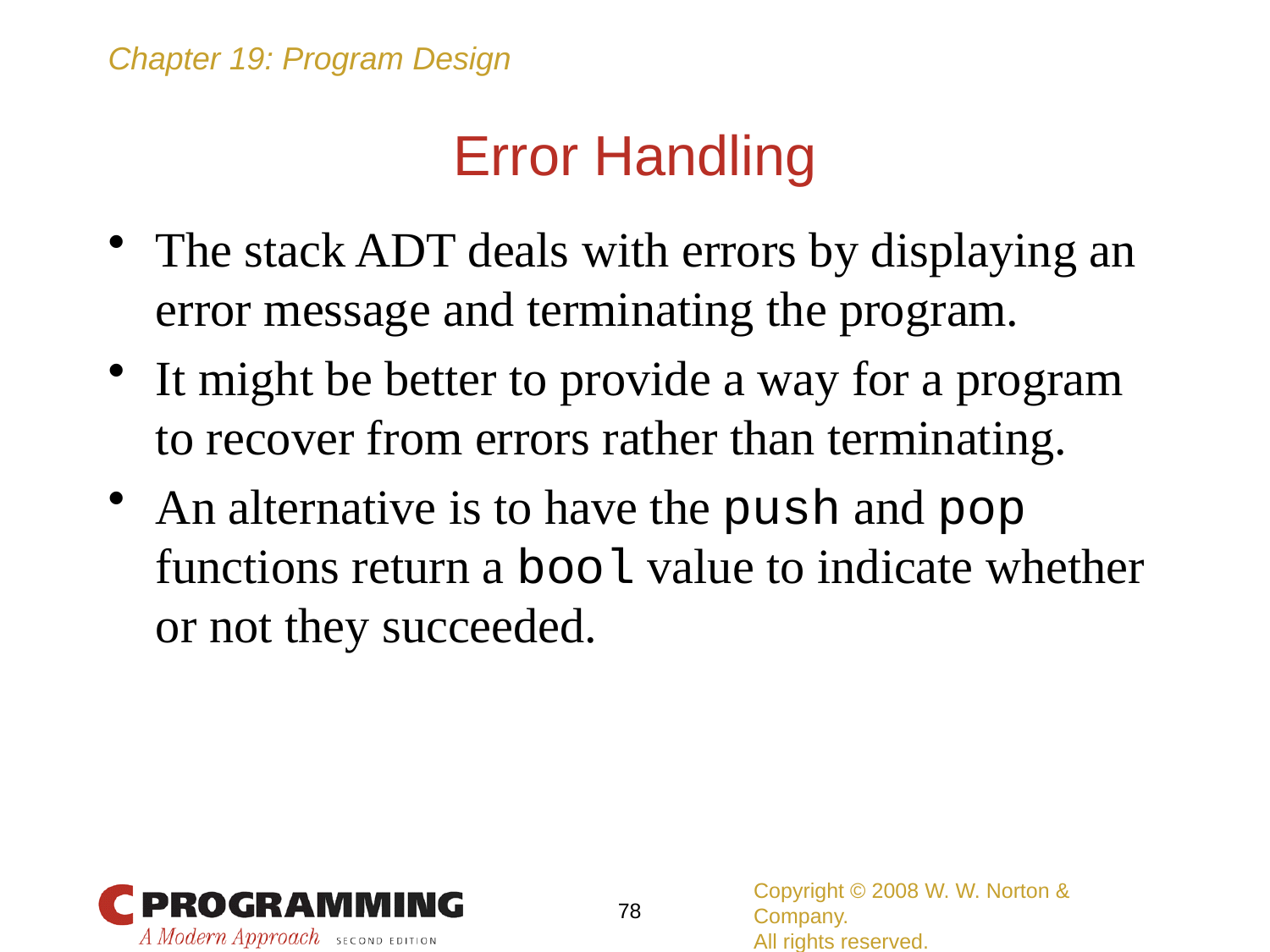

# Error Handling
The stack ADT deals with errors by displaying an error message and terminating the program.
It might be better to provide a way for a program to recover from errors rather than terminating.
An alternative is to have the push and pop functions return a bool value to indicate whether or not they succeeded.
Copyright © 2008 W. W. Norton & Company.
All rights reserved.
78